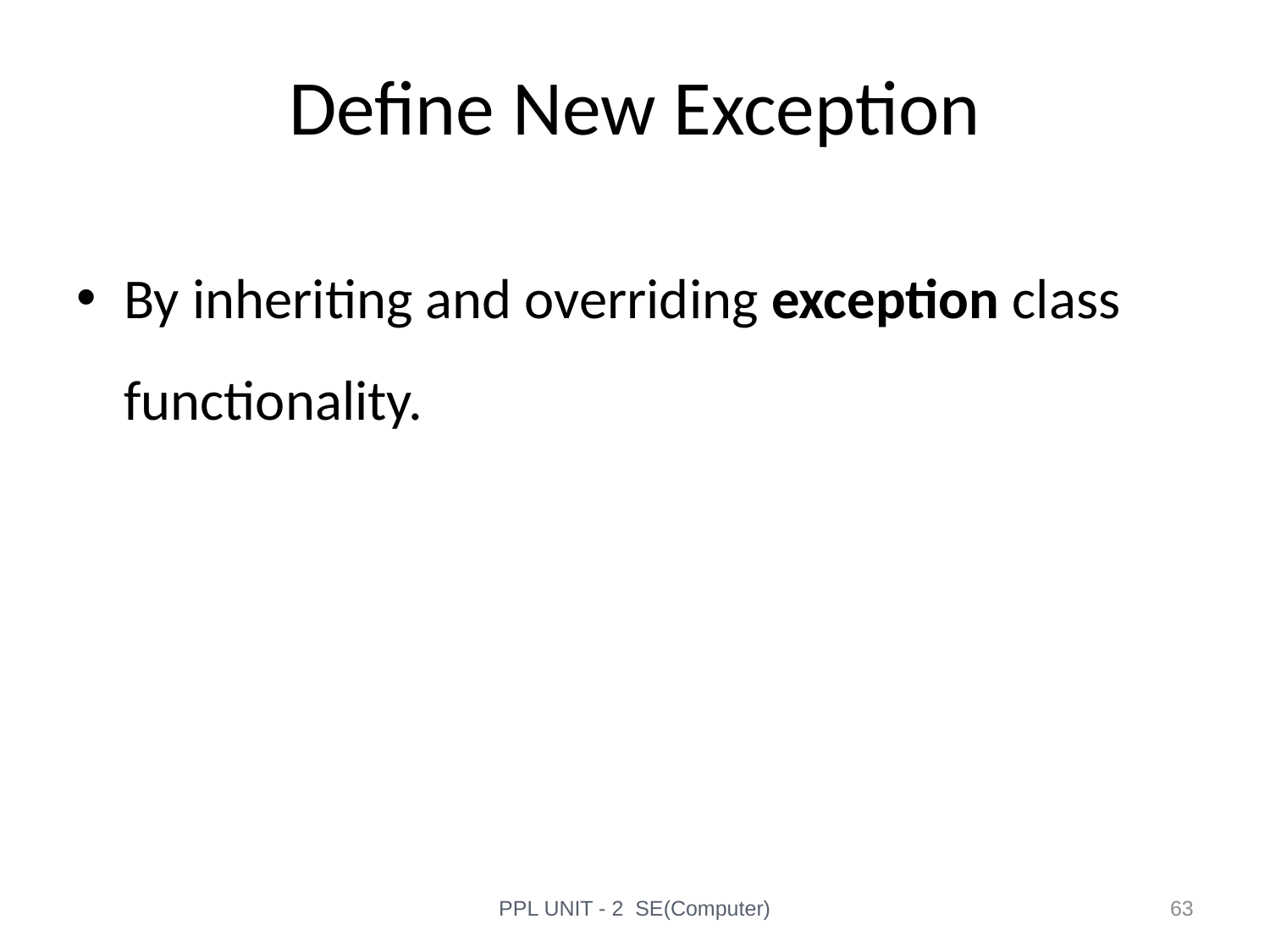

# Define New Exception
By inheriting and overriding exception class functionality.

PPL UNIT - 2  SE(Computer)
63